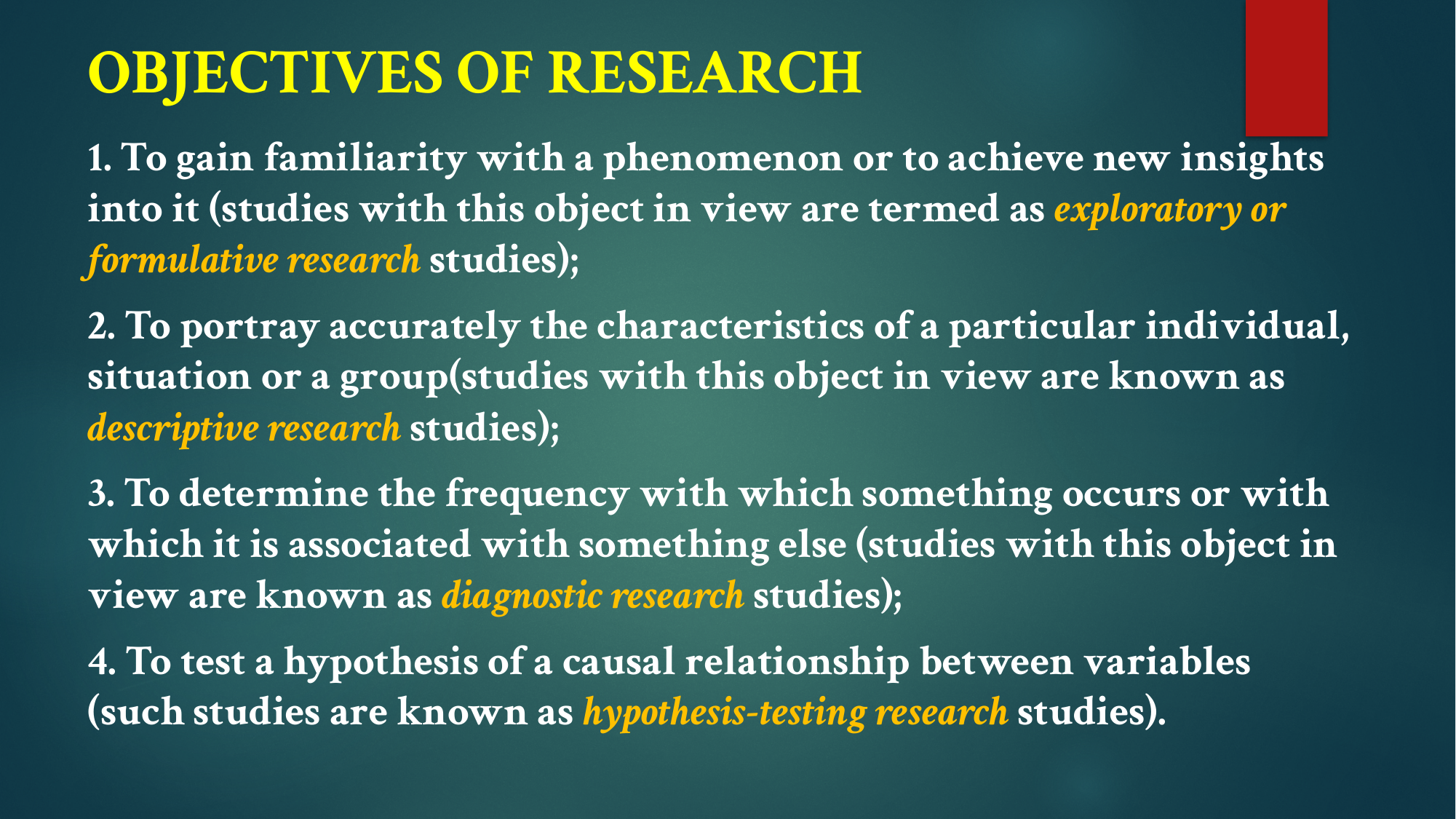

# OBJECTIVES OF RESEARCH
1. To gain familiarity with a phenomenon or to achieve new insights into it (studies with this object in view are termed as exploratory or formulative research studies);
2. To portray accurately the characteristics of a particular individual, situation or a group(studies with this object in view are known as descriptive research studies);
3. To determine the frequency with which something occurs or with which it is associated with something else (studies with this object in view are known as diagnostic research studies);
4. To test a hypothesis of a causal relationship between variables (such studies are known as hypothesis-testing research studies).